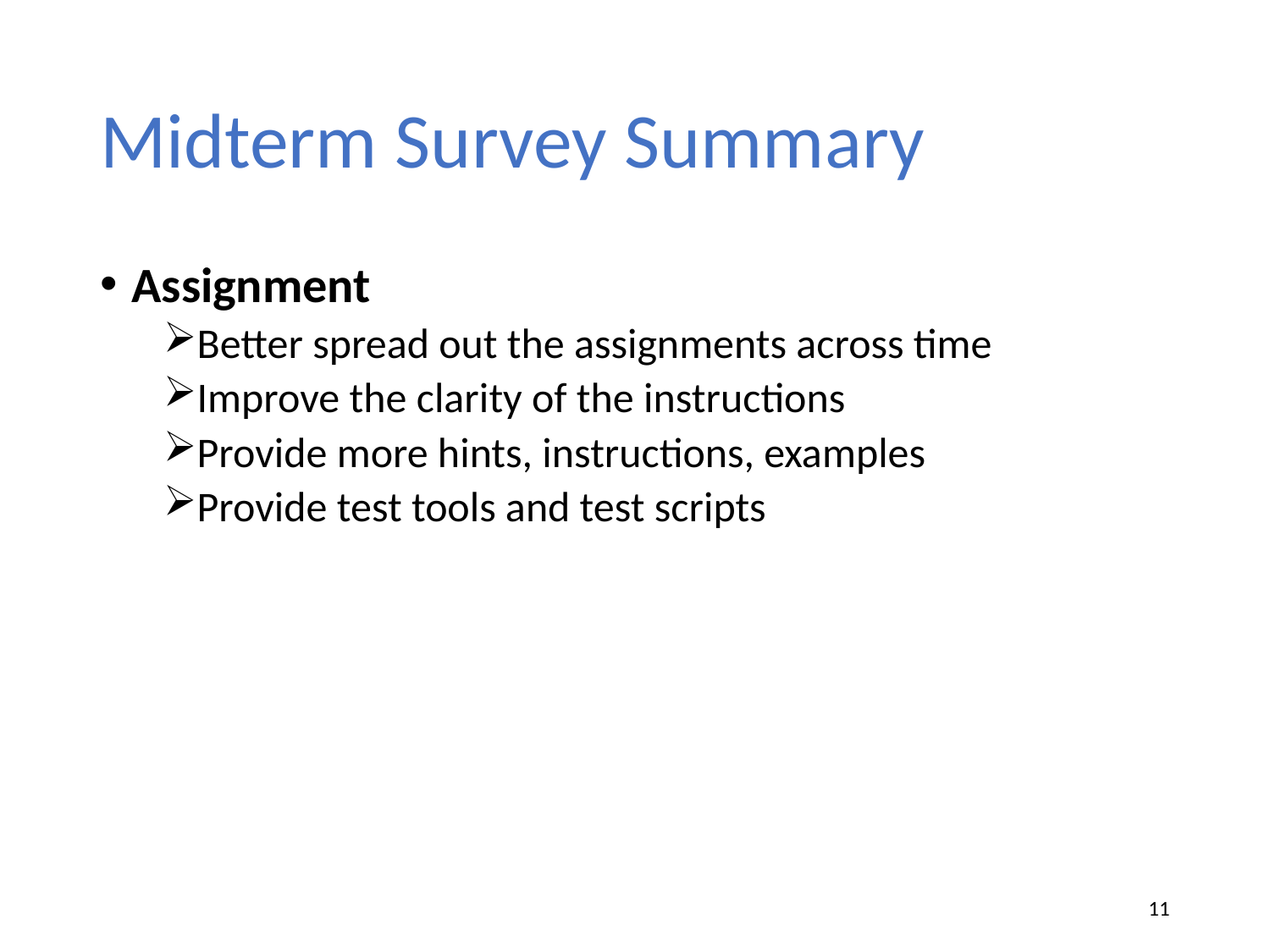

# Midterm Survey Summary
Assignment
Better spread out the assignments across time
Improve the clarity of the instructions
Provide more hints, instructions, examples
Provide test tools and test scripts
11